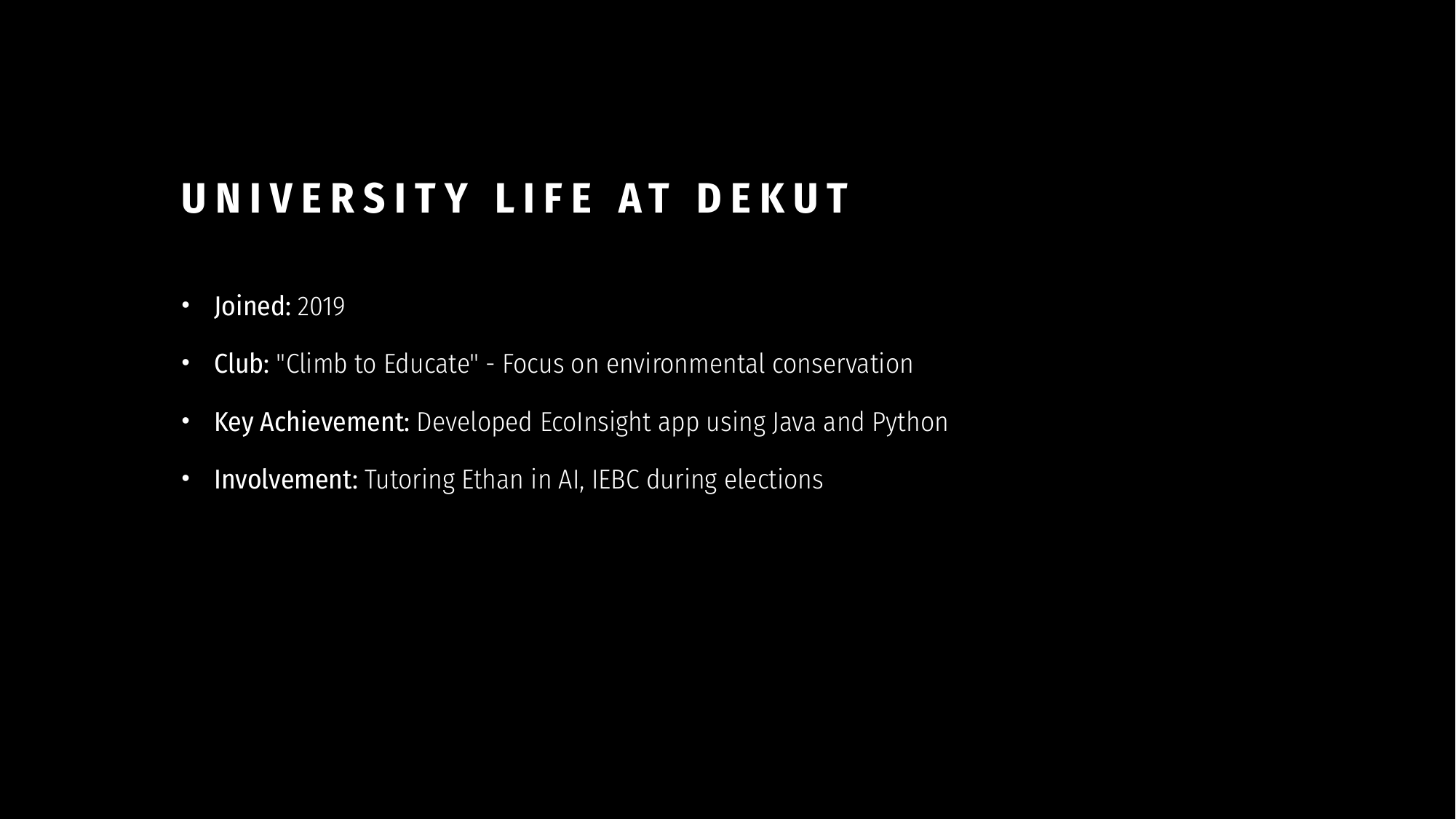

# University Life at DeKUT
Joined: 2019
Club: "Climb to Educate" - Focus on environmental conservation
Key Achievement: Developed EcoInsight app using Java and Python
Involvement: Tutoring Ethan in AI, IEBC during elections